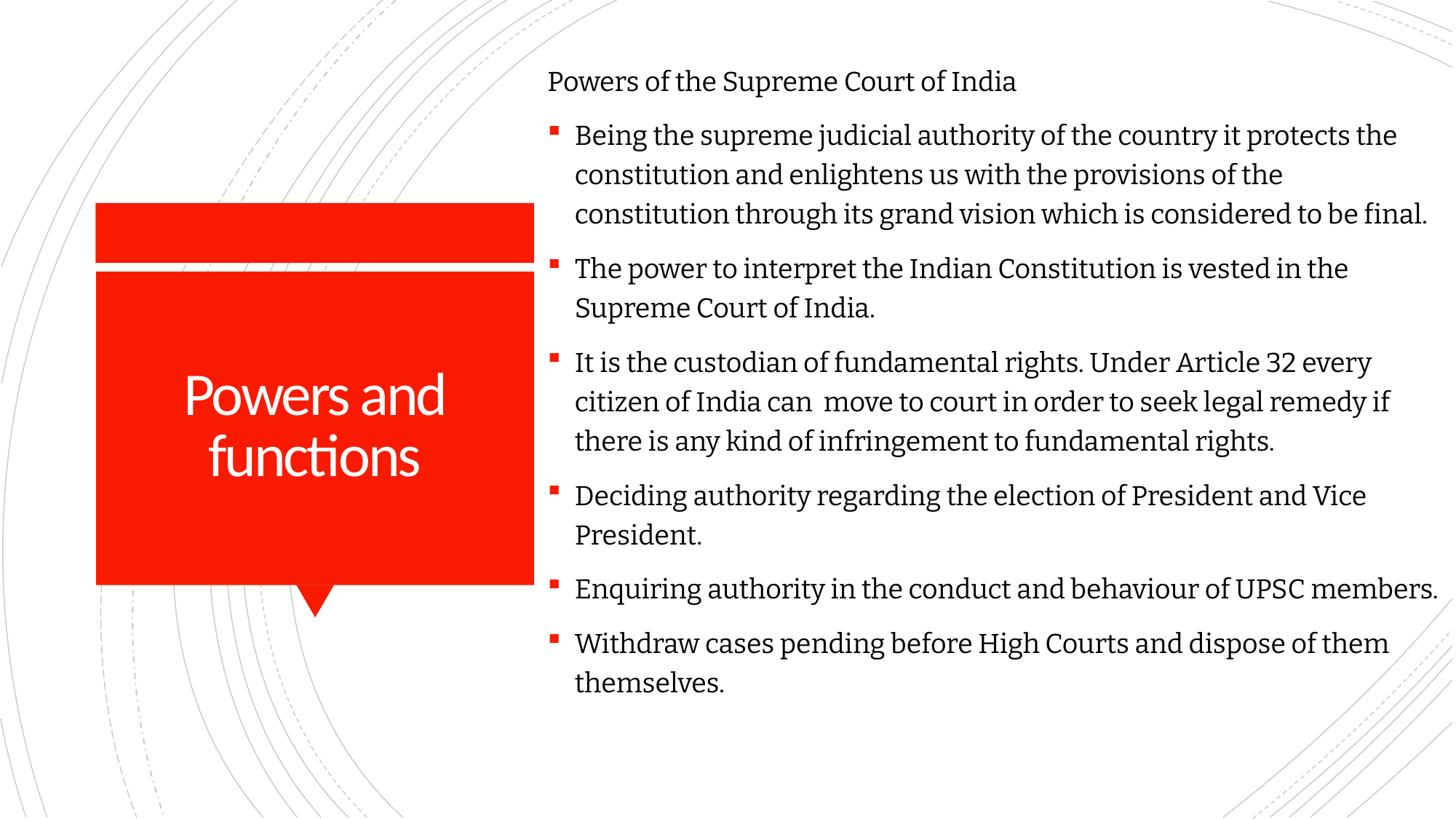

Powers of the Supreme Court of India
Being the supreme judicial authority of the country it protects the constitution and enlightens us with the provisions of the constitution through its grand vision which is considered to be final.
The power to interpret the Indian Constitution is vested in the Supreme Court of India.
It is the custodian of fundamental rights. Under Article 32 every citizen of India can  move to court in order to seek legal remedy if there is any kind of infringement to fundamental rights.
Deciding authority regarding the election of President and Vice President.
Enquiring authority in the conduct and behaviour of UPSC members.
Withdraw cases pending before High Courts and dispose of them themselves.

# Powers and functions